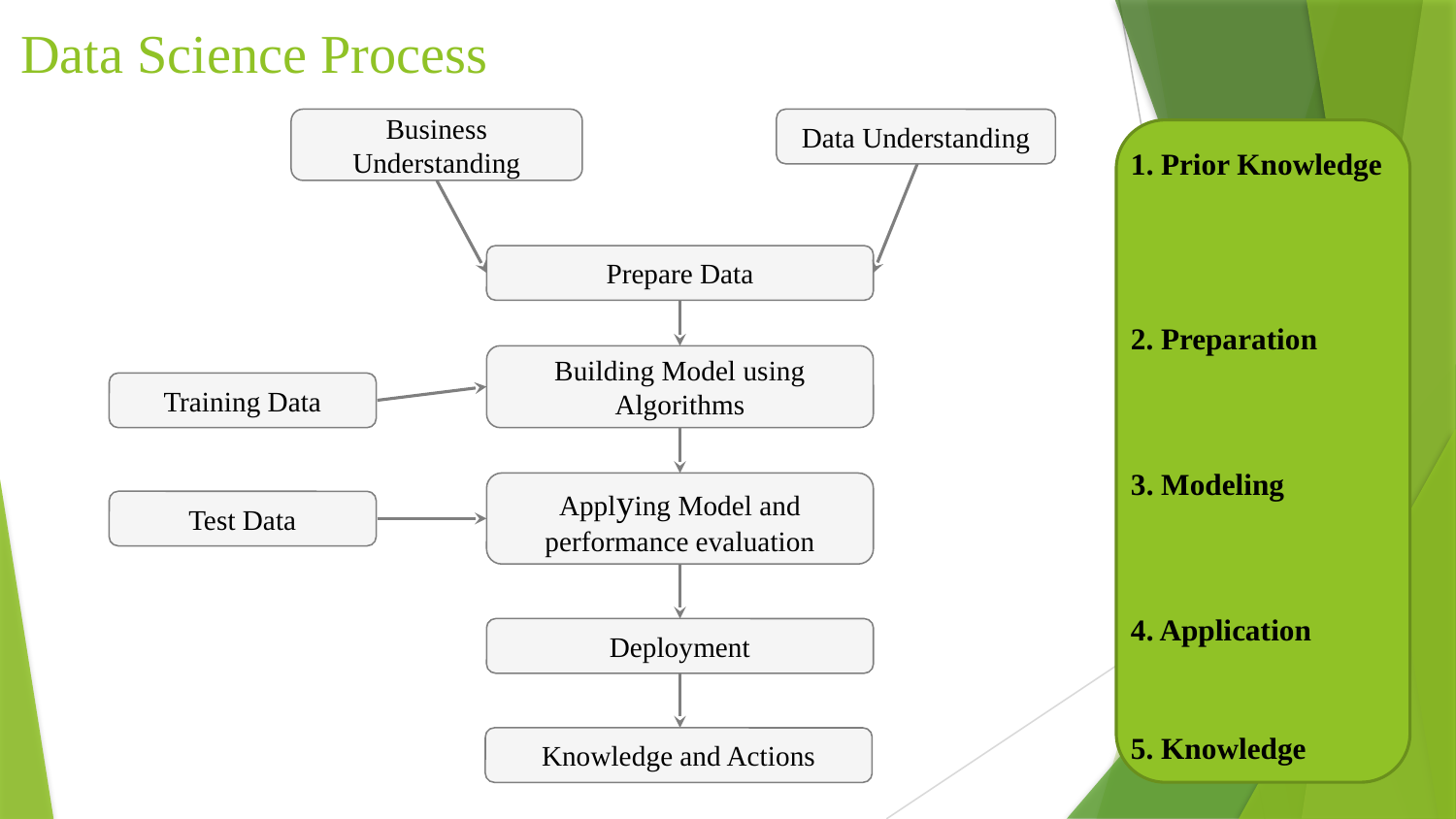

# Data Science Process
Business
Understanding
Data Understanding

1. Prior Knowledge
Prepare Data
2. Preparation
Building Model using Algorithms
Training Data
3. Modeling
Applying Model and performance evaluation
Test Data
4. Application
Deployment
5. Knowledge
Knowledge and Actions